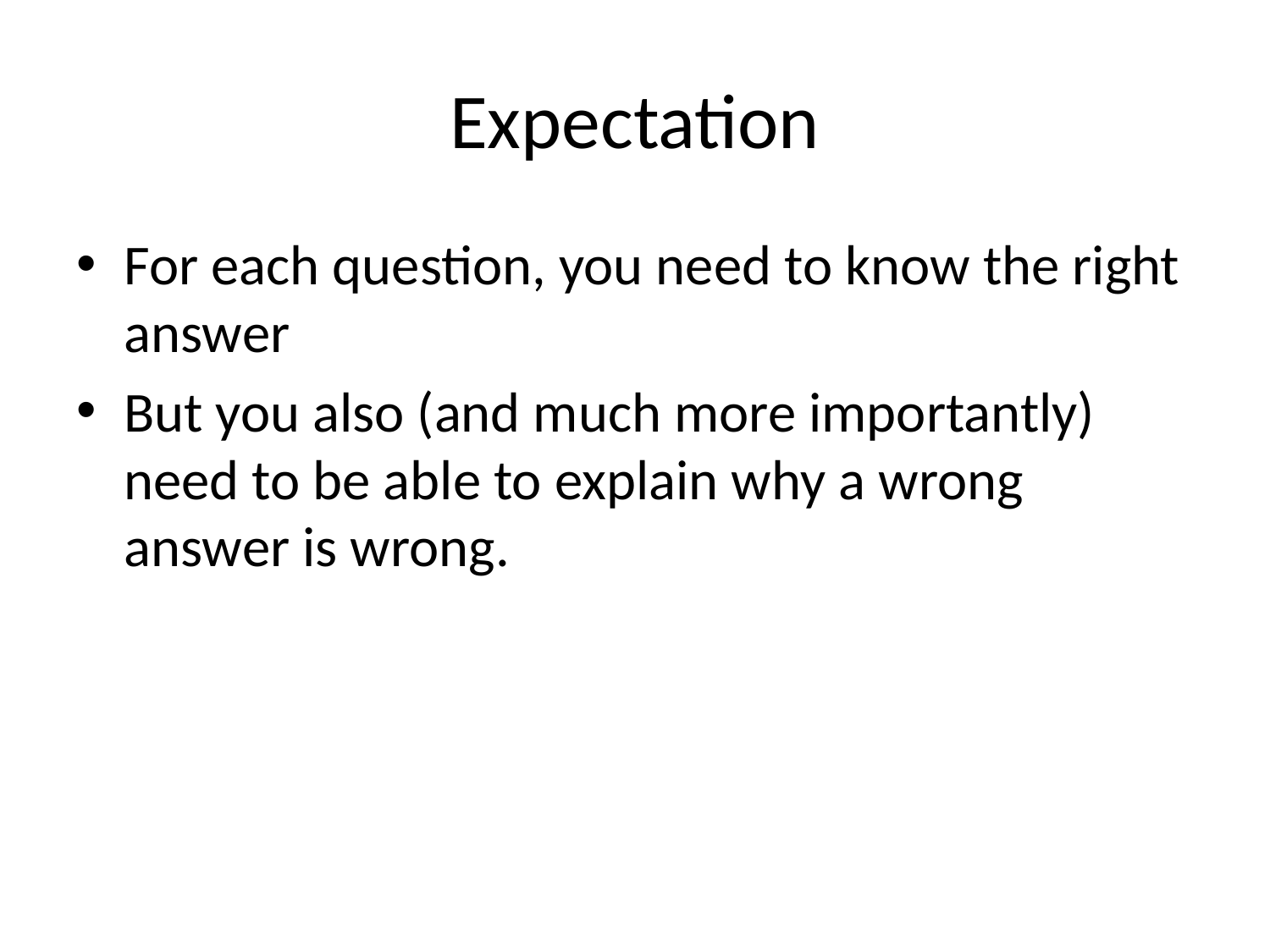

# Expectation
For each question, you need to know the right answer
But you also (and much more importantly) need to be able to explain why a wrong answer is wrong.